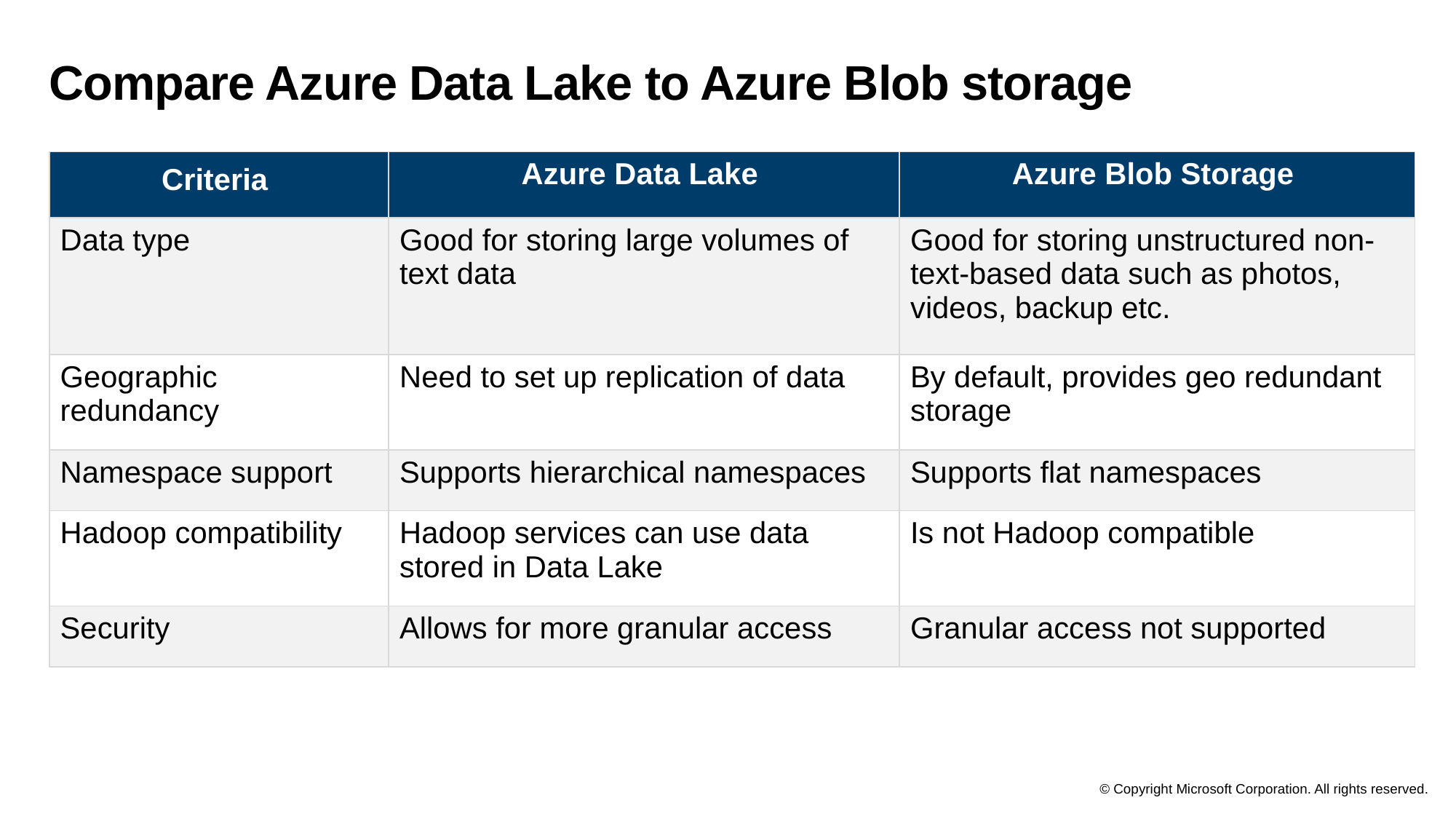

# Compare Azure Data Lake to Azure Blob storage
| Criteria | Azure Data Lake | Azure Blob Storage |
| --- | --- | --- |
| Data type | Good for storing large volumes of text data | Good for storing unstructured non- text-based data such as photos, videos, backup etc. |
| Geographic redundancy | Need to set up replication of data | By default, provides geo redundant storage |
| Namespace support | Supports hierarchical namespaces | Supports flat namespaces |
| Hadoop compatibility | Hadoop services can use data stored in Data Lake | Is not Hadoop compatible |
| Security | Allows for more granular access | Granular access not supported |